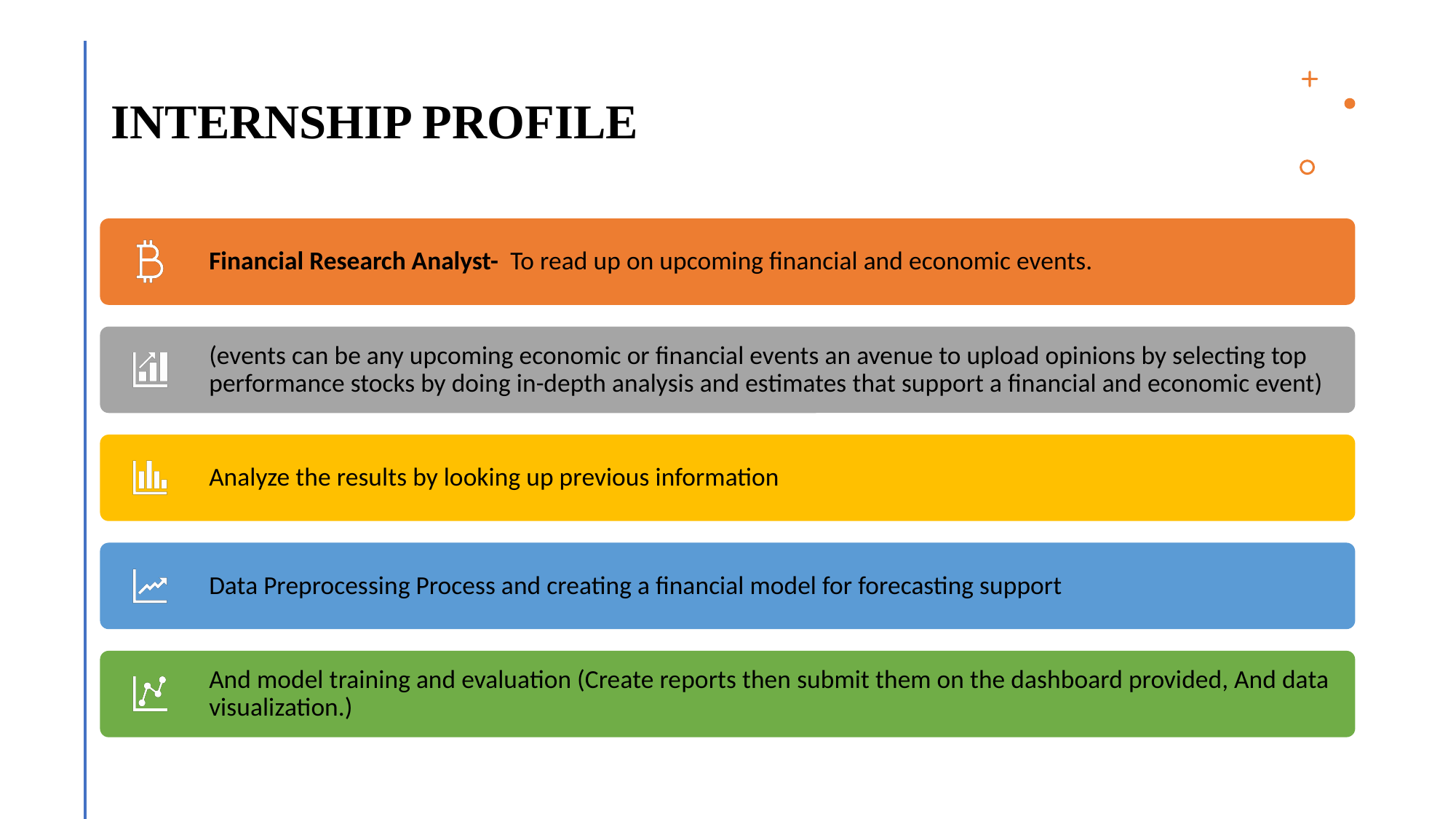

# INTERNSHIP PROFILE

Financial Research Analyst-  To read up on upcoming financial and economic events.
(events can be any upcoming economic or financial events an avenue to upload opinions by selecting top performance stocks by doing in-depth analysis and estimates that support a financial and economic event)
Analyze the results by looking up previous information
Data Preprocessing Process and creating a financial model for forecasting support
And model training and evaluation (Create reports then submit them on the dashboard provided, And data visualization.)